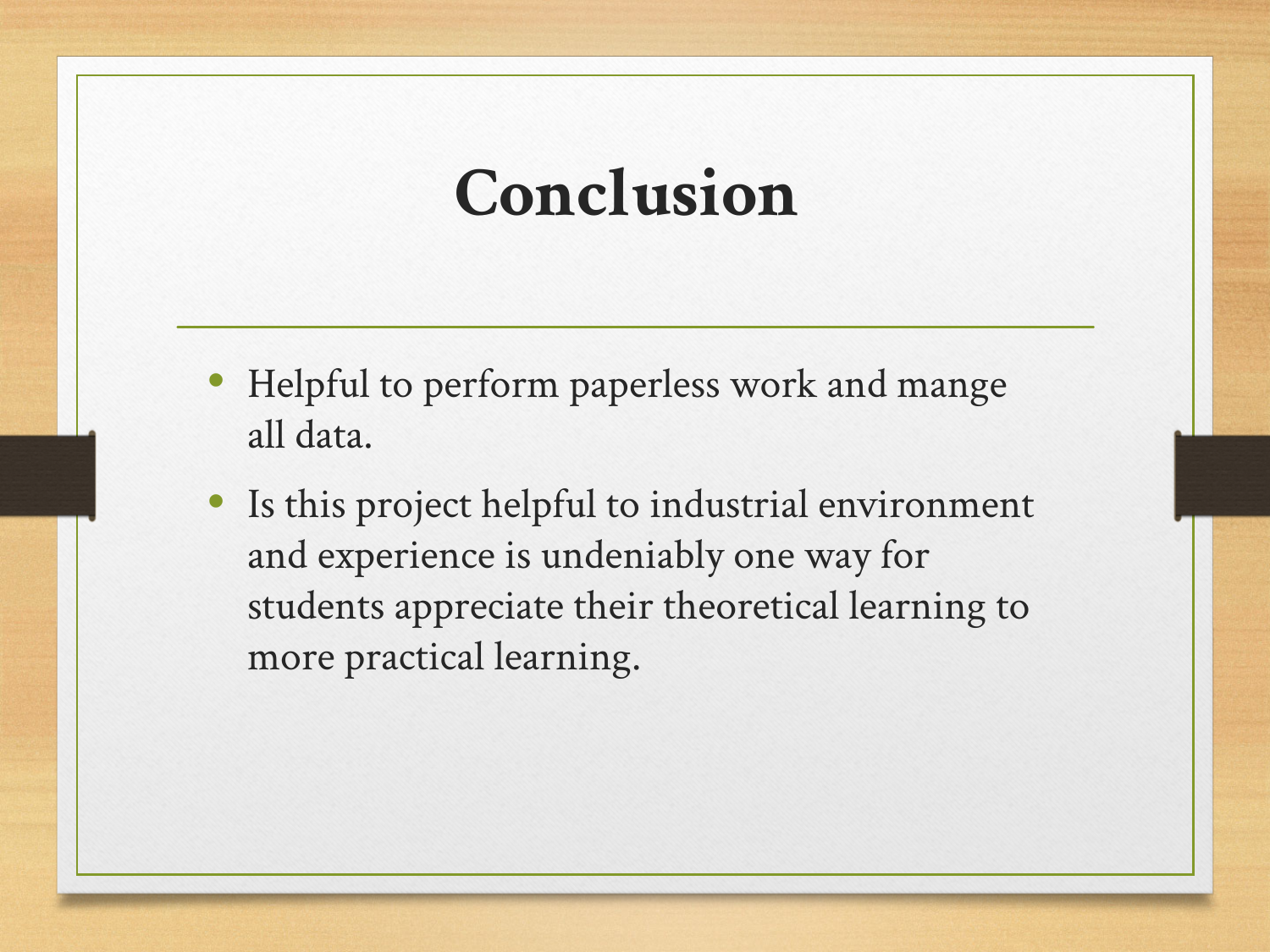

# Conclusion
Helpful to perform paperless work and mange all data.
Is this project helpful to industrial environment and experience is undeniably one way for students appreciate their theoretical learning to more practical learning.